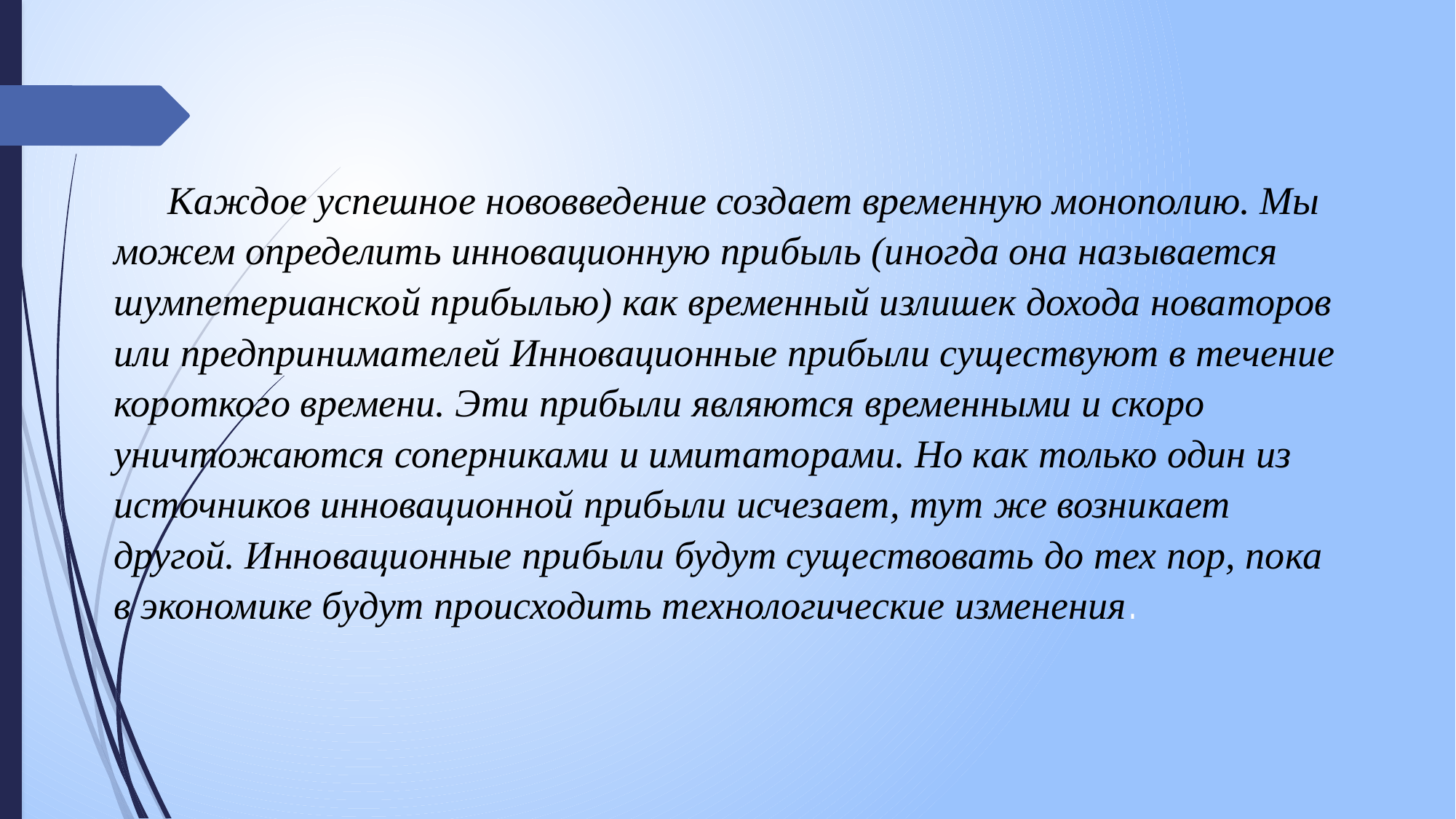

Каждое успешное нововведение создает временную монополию. Мы можем определить инновационную прибыль (иногда она называется шумпетерианской прибылью) как временный излишек дохода новаторов или предпринимателей Инновационные прибыли существуют в течение короткого времени. Эти прибыли являются временными и скоро уничтожаются соперниками и имитаторами. Но как только один из источников инновационной прибыли исчезает, тут же возникает другой. Инновационные прибыли будут существовать до тех пор, пока в экономике будут происходить технологические изменения.